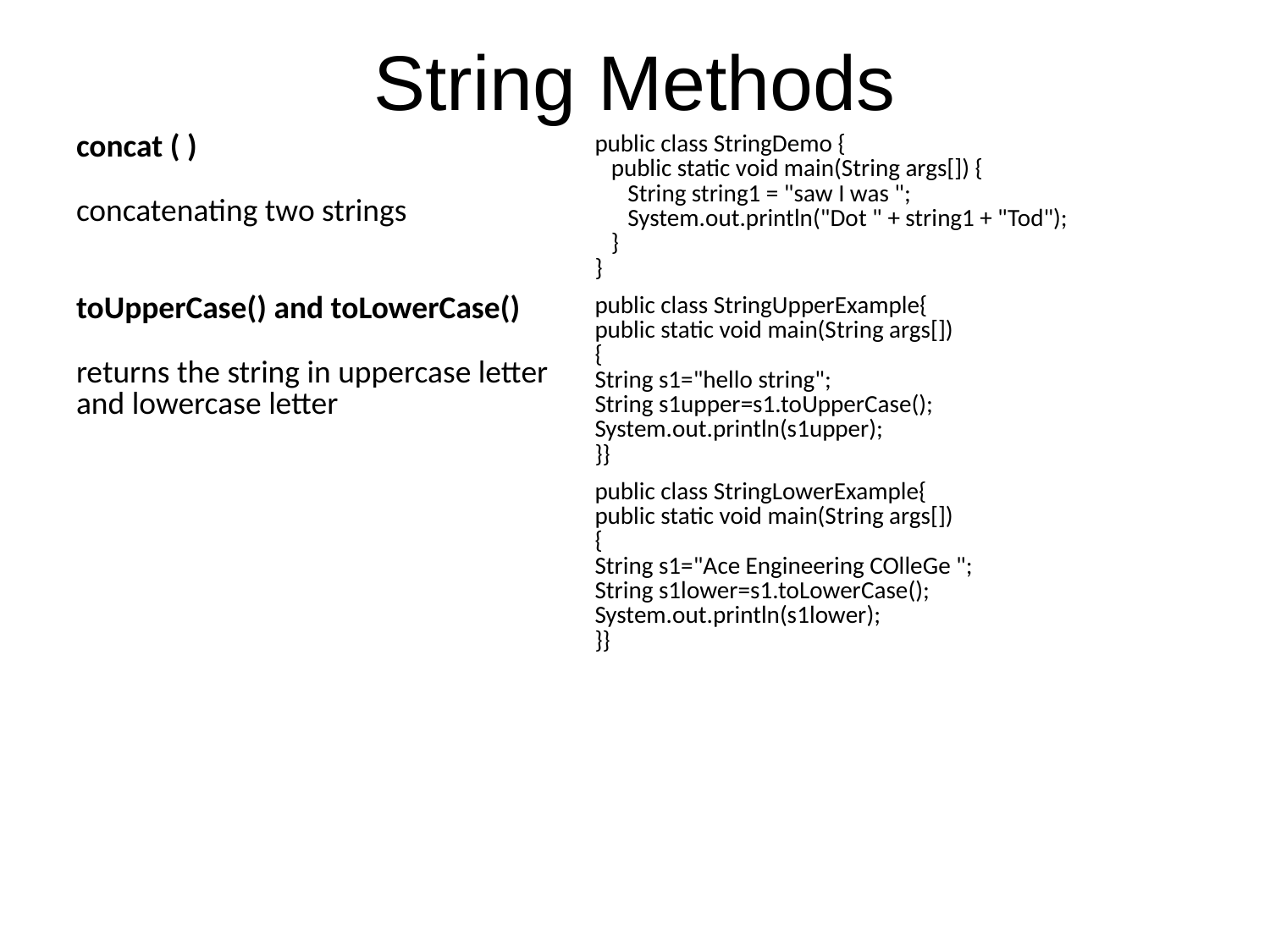

# String Methods
| concat ( ) concatenating two strings | public class StringDemo { public static void main(String args[]) { String string1 = "saw I was "; System.out.println("Dot " + string1 + "Tod"); } } |
| --- | --- |
| toUpperCase() and toLowerCase() returns the string in uppercase letter and lowercase letter | public class StringUpperExample{ public static void main(String args[]) { String s1="hello string"; String s1upper=s1.toUpperCase(); System.out.println(s1upper); }} |
|  | public class StringLowerExample{ public static void main(String args[]) { String s1="Ace Engineering COlleGe "; String s1lower=s1.toLowerCase(); System.out.println(s1lower); }} |